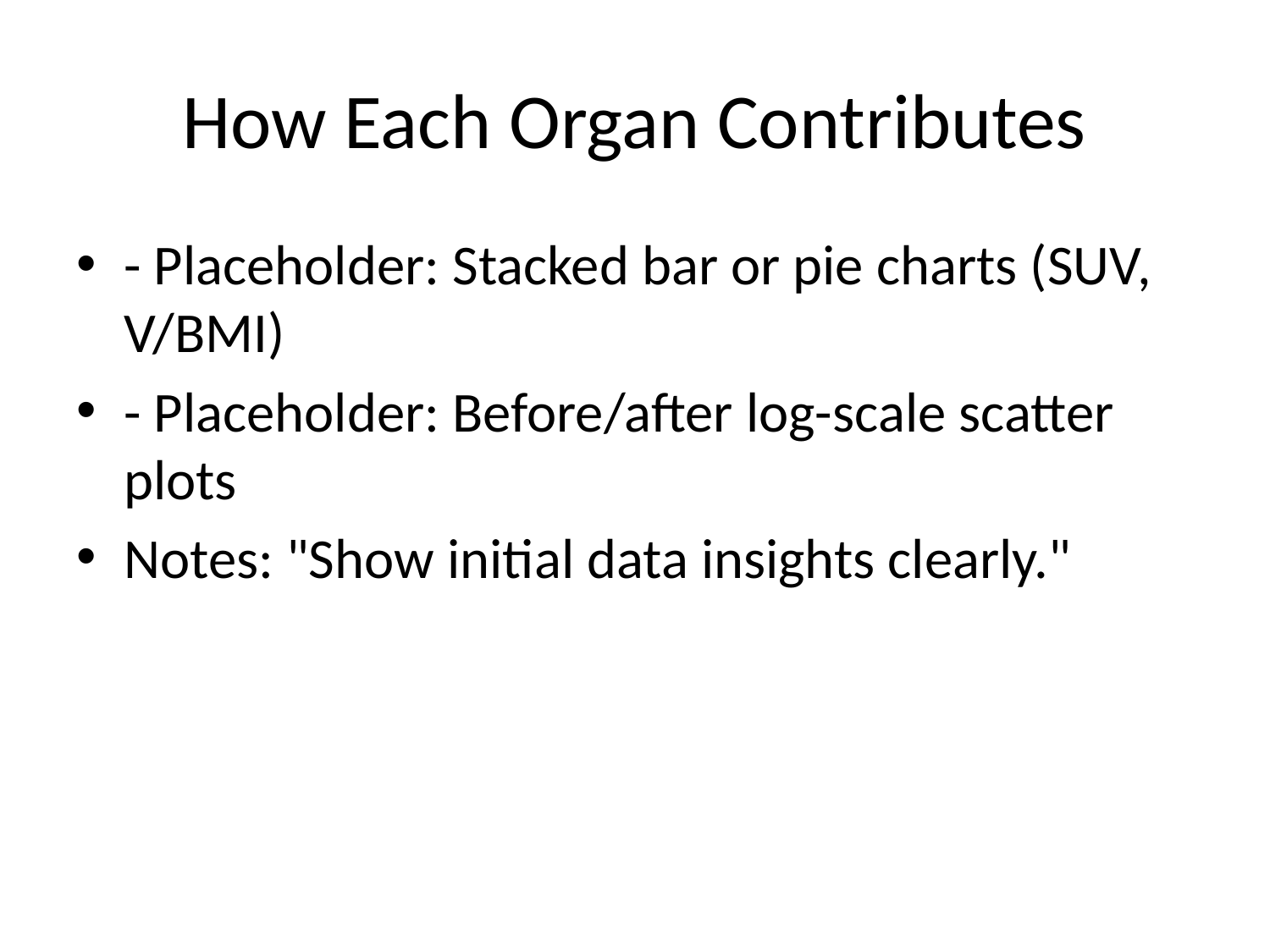

# How Each Organ Contributes
- Placeholder: Stacked bar or pie charts (SUV, V/BMI)
- Placeholder: Before/after log-scale scatter plots
Notes: "Show initial data insights clearly."